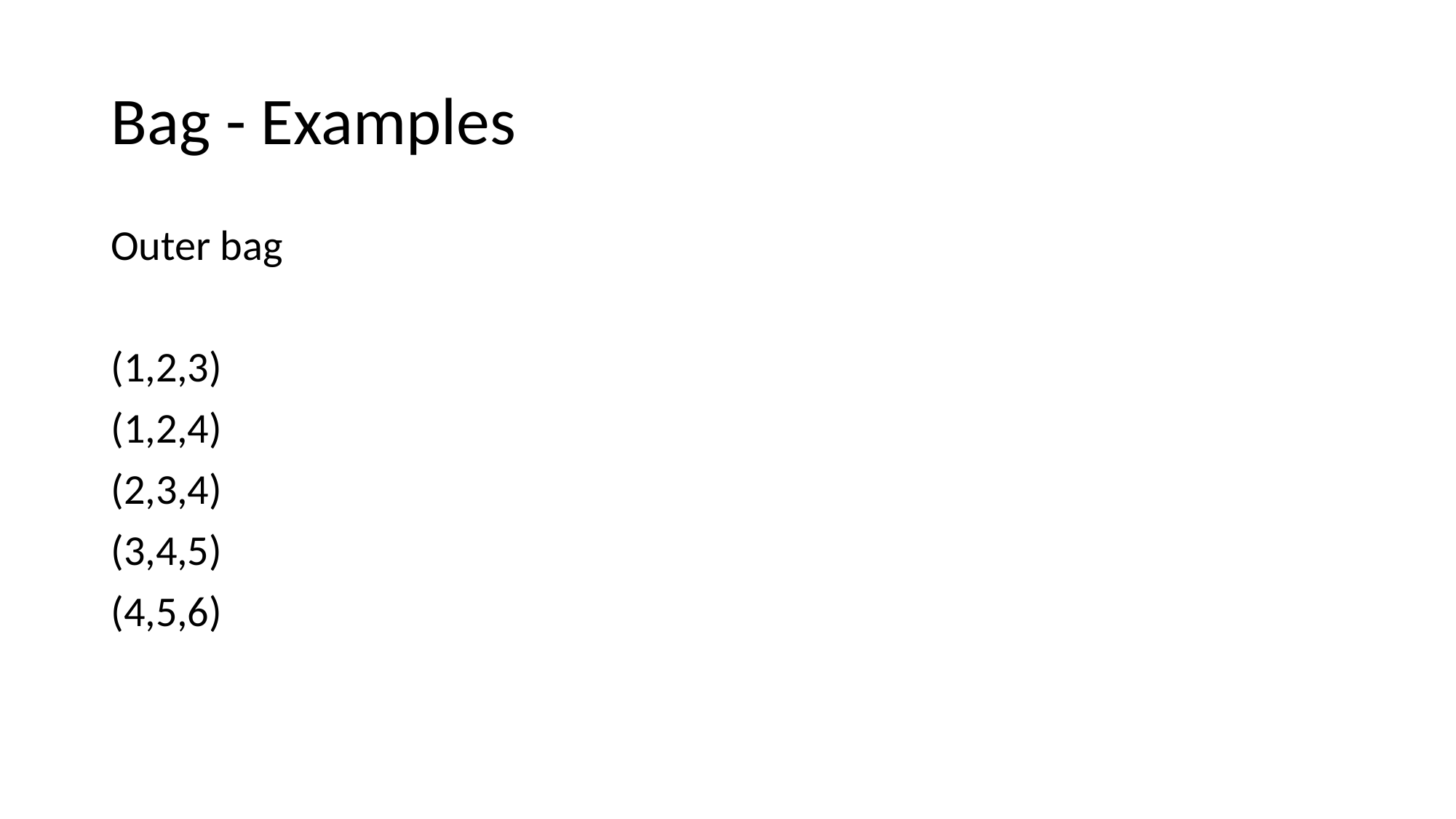

# Bag - Examples
Outer bag

(1,2,3)
(1,2,4)
(2,3,4)
(3,4,5)
(4,5,6)